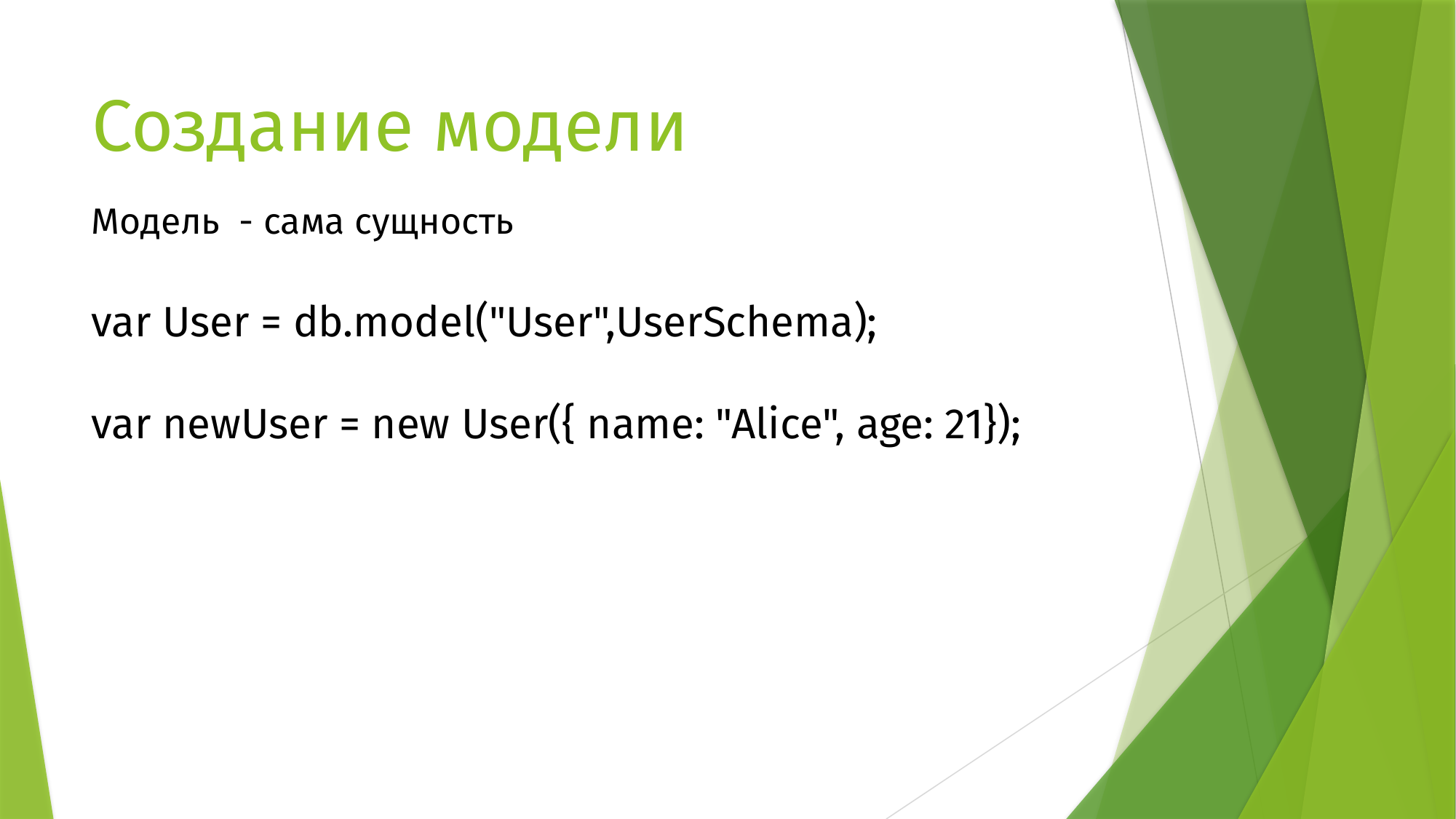

# Создание модели
Модель  - сама сущность
var User = db.model("User",UserSchema);

var newUser = new User({ name: "Alice", age: 21});